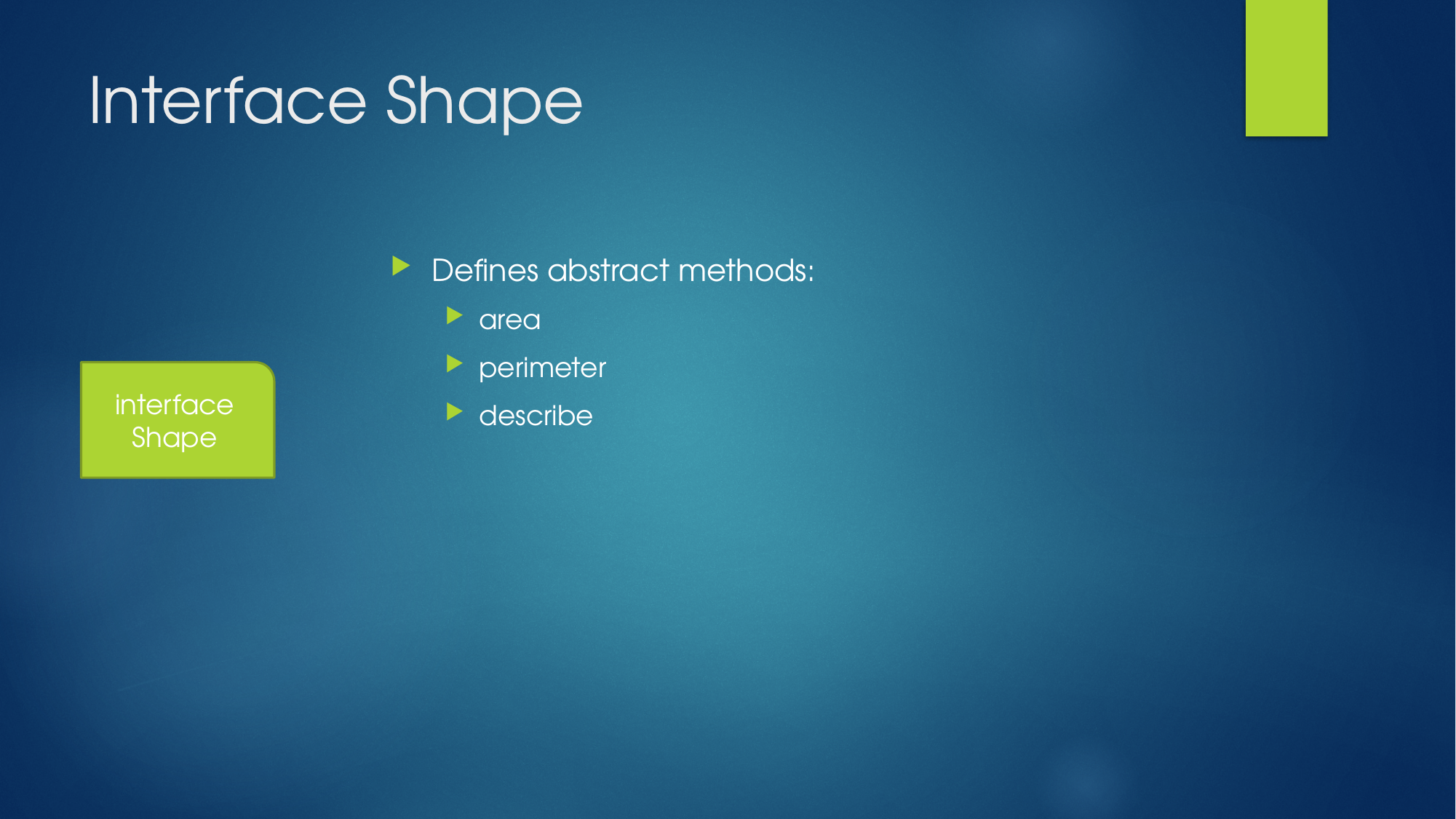

# Interface Shape
Defines abstract methods:
area
perimeter
describe
interface Shape